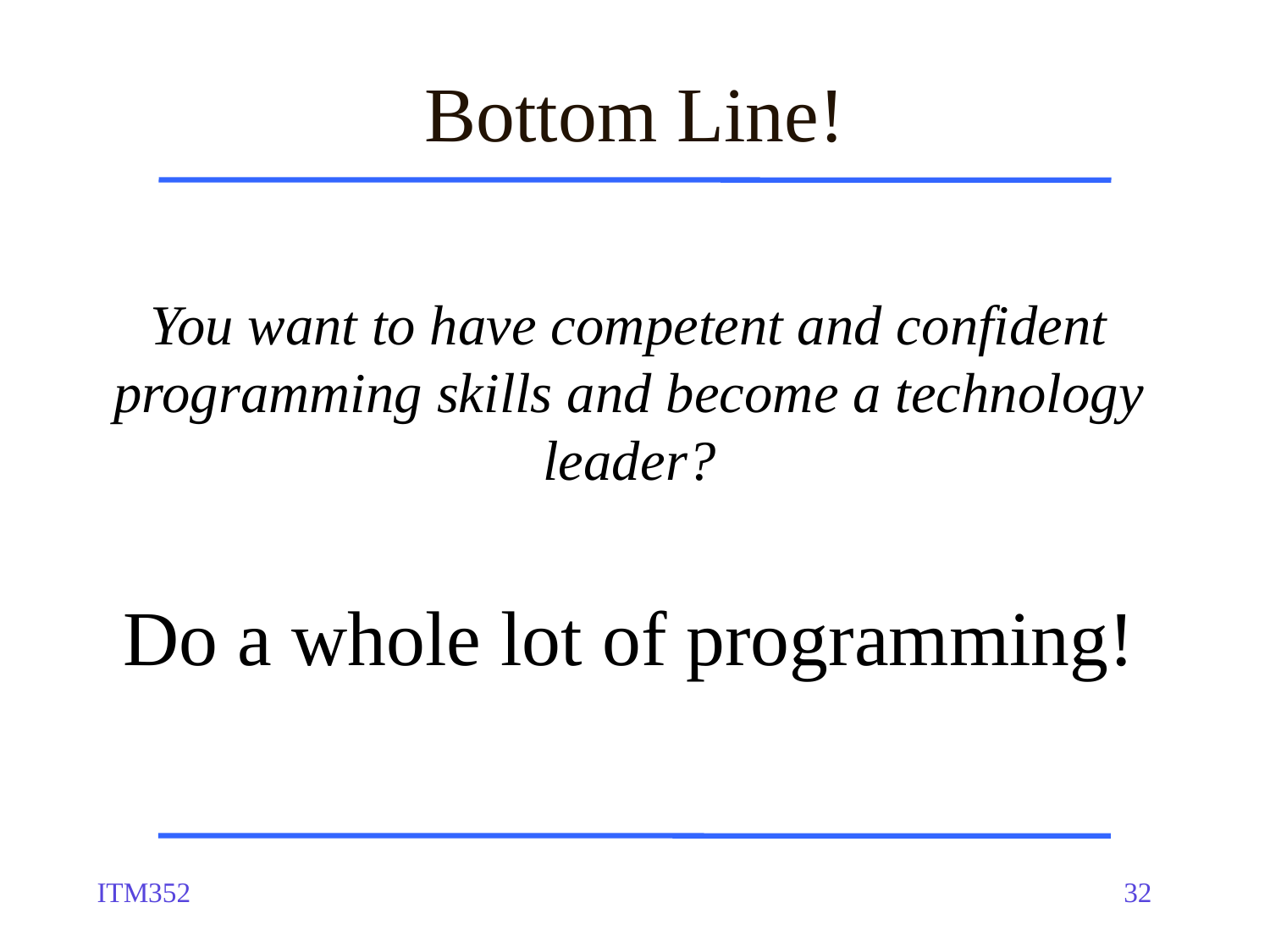

Bottom Line!

You want to have competent and confident programming skills and become a technology leader?

Do a whole lot of programming!